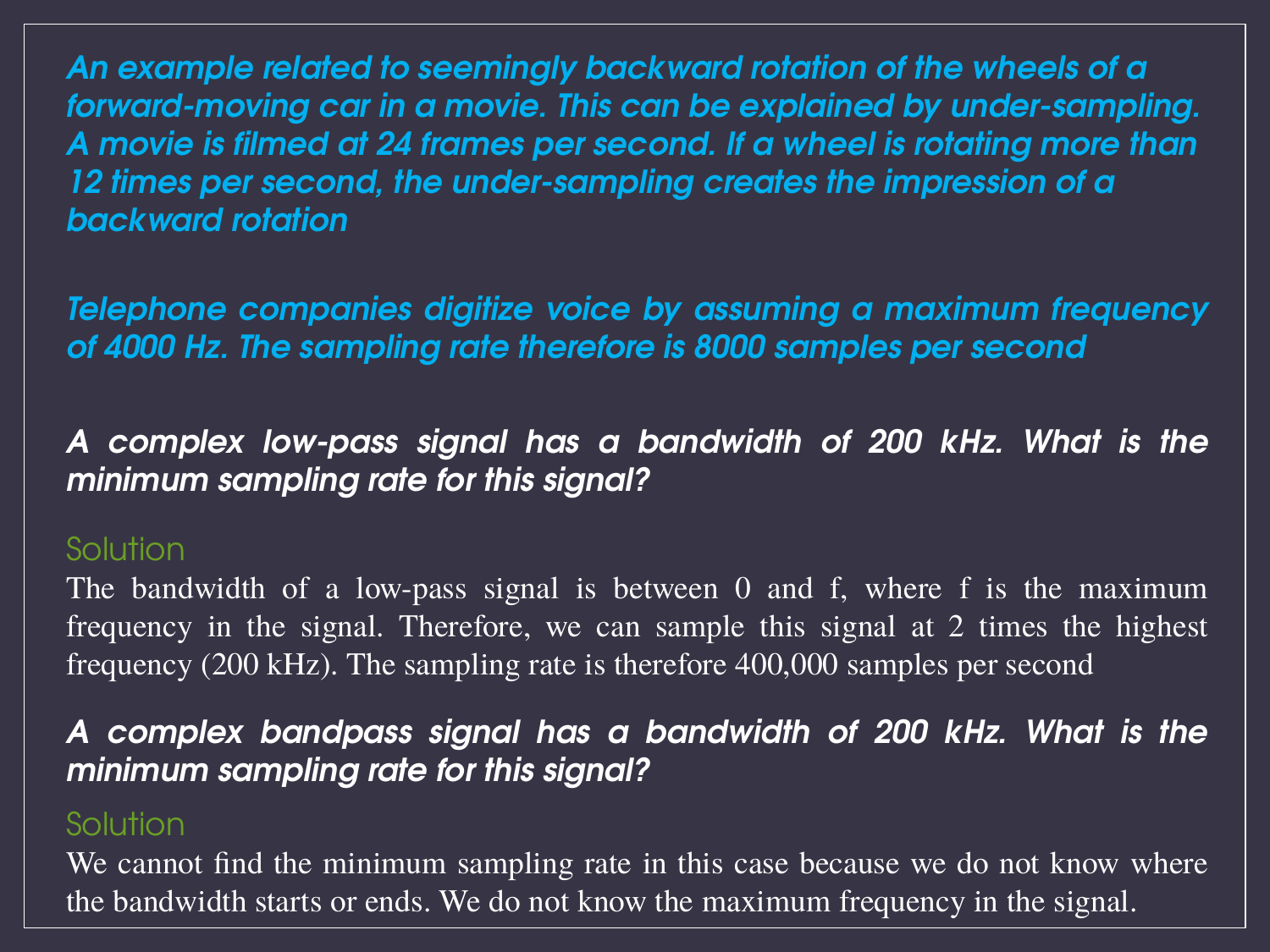

An example related to seemingly backward rotation of the wheels of a forward-moving car in a movie. This can be explained by under-sampling. A movie is filmed at 24 frames per second. If a wheel is rotating more than 12 times per second, the under-sampling creates the impression of a backward rotation
Telephone companies digitize voice by assuming a maximum frequency of 4000 Hz. The sampling rate therefore is 8000 samples per second
A complex low-pass signal has a bandwidth of 200 kHz. What is the minimum sampling rate for this signal?
Solution
The bandwidth of a low-pass signal is between 0 and f, where f is the maximum frequency in the signal. Therefore, we can sample this signal at 2 times the highest frequency (200 kHz). The sampling rate is therefore 400,000 samples per second
A complex bandpass signal has a bandwidth of 200 kHz. What is the minimum sampling rate for this signal?
Solution
We cannot find the minimum sampling rate in this case because we do not know where the bandwidth starts or ends. We do not know the maximum frequency in the signal.